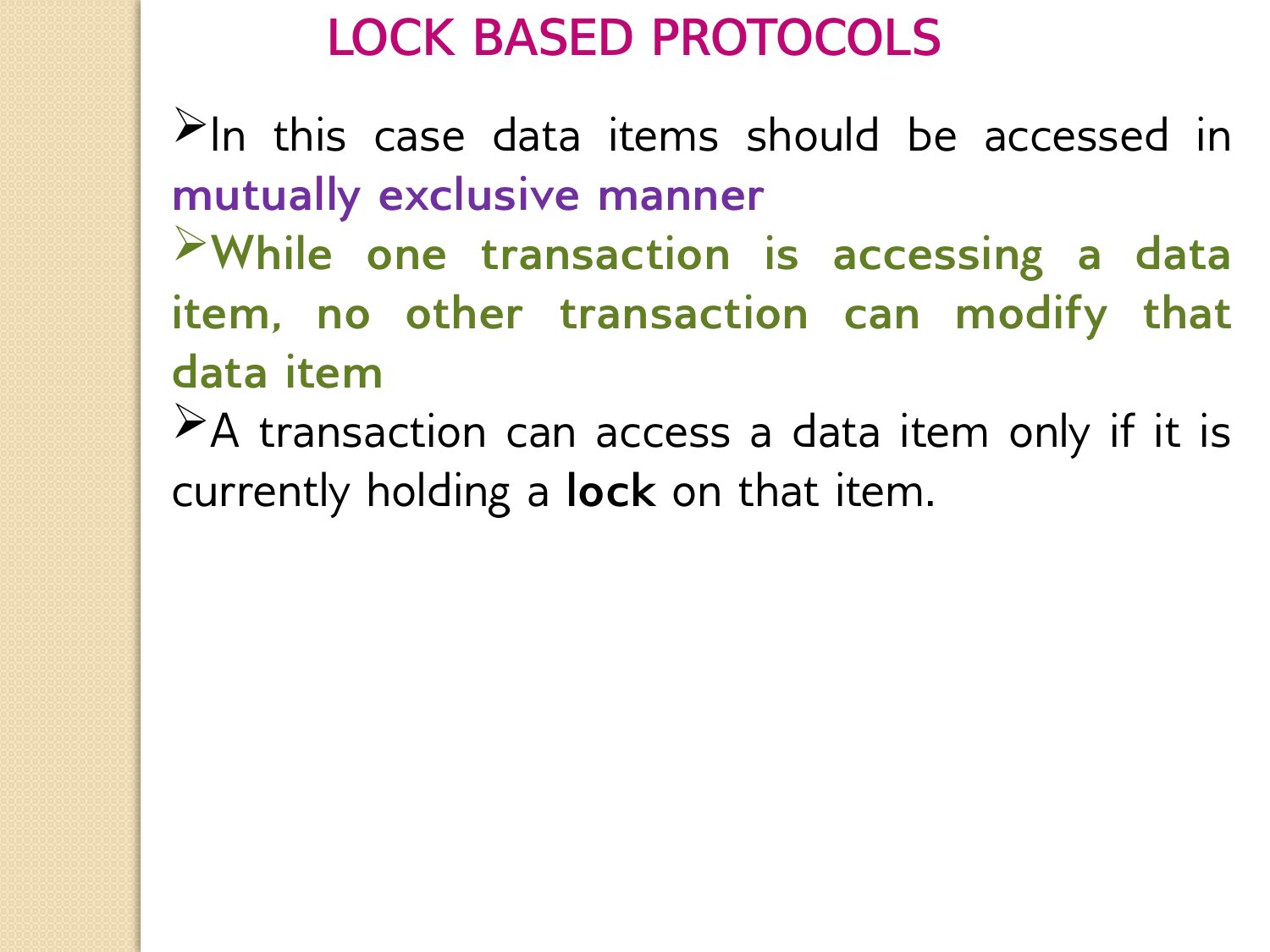

Lock Based Protocols
In this case data items should be accessed in mutually exclusive manner
While one transaction is accessing a data item, no other transaction can modify that data item
A transaction can access a data item only if it is currently holding a lock on that item.